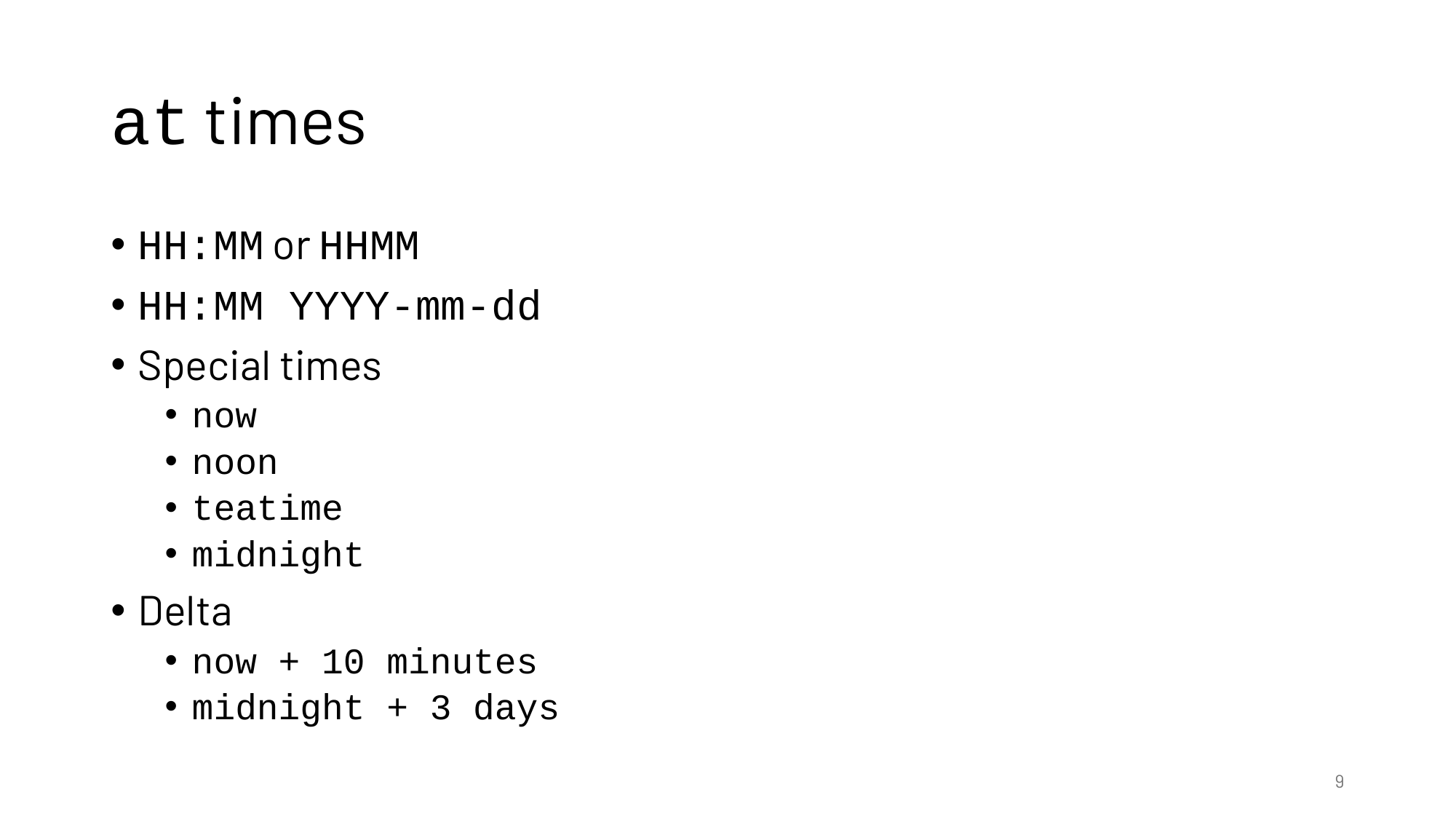

# at times
HH:MM or HHMM
HH:MM YYYY-mm-dd
Special times
now
noon
teatime
midnight
Delta
now + 10 minutes
midnight + 3 days
9